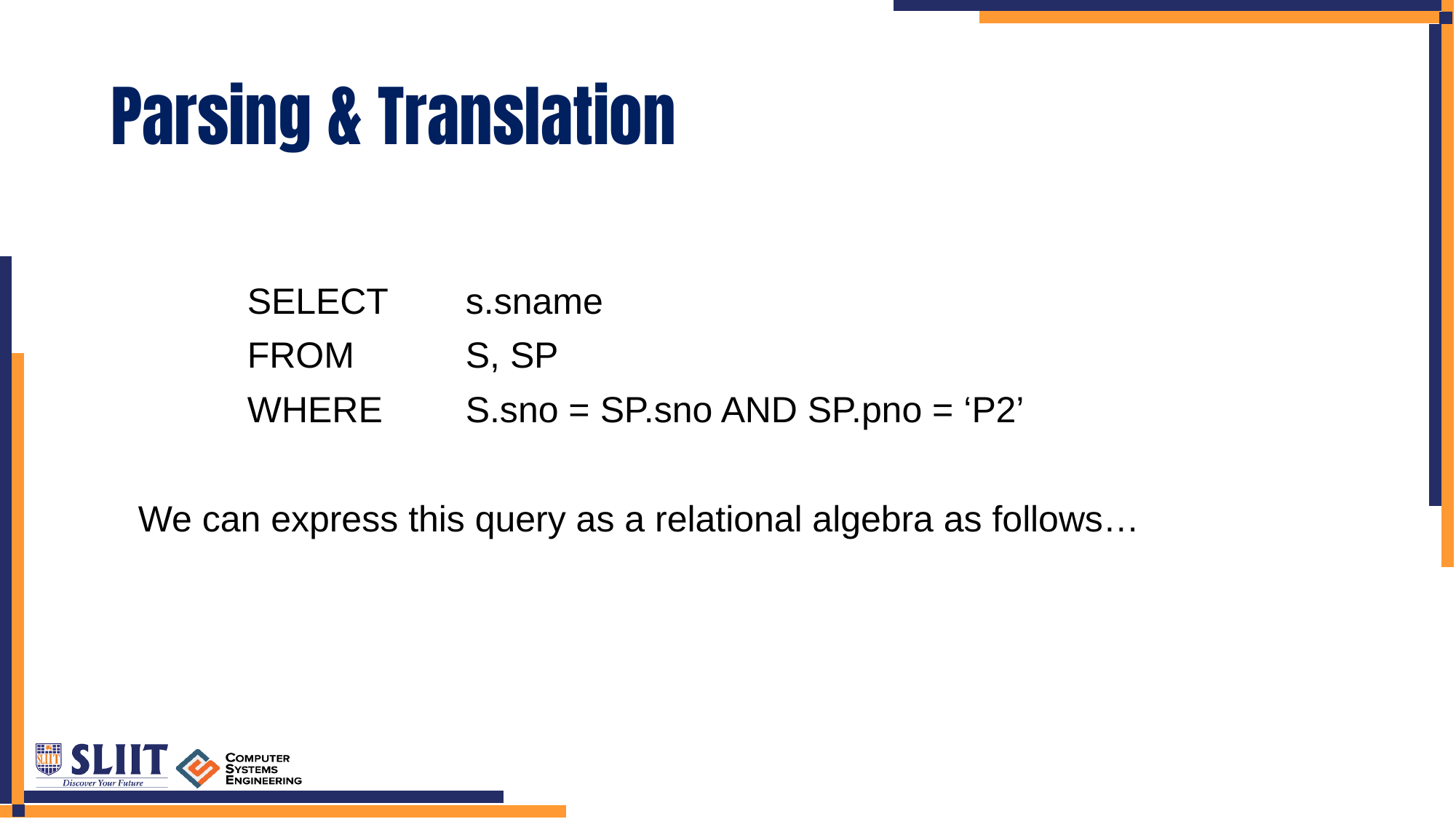

# Parsing & Translation

		SELECT	s.sname
		FROM		S, SP
		WHERE	S.sno = SP.sno AND SP.pno = ‘P2’

	We can express this query as a relational algebra as follows…